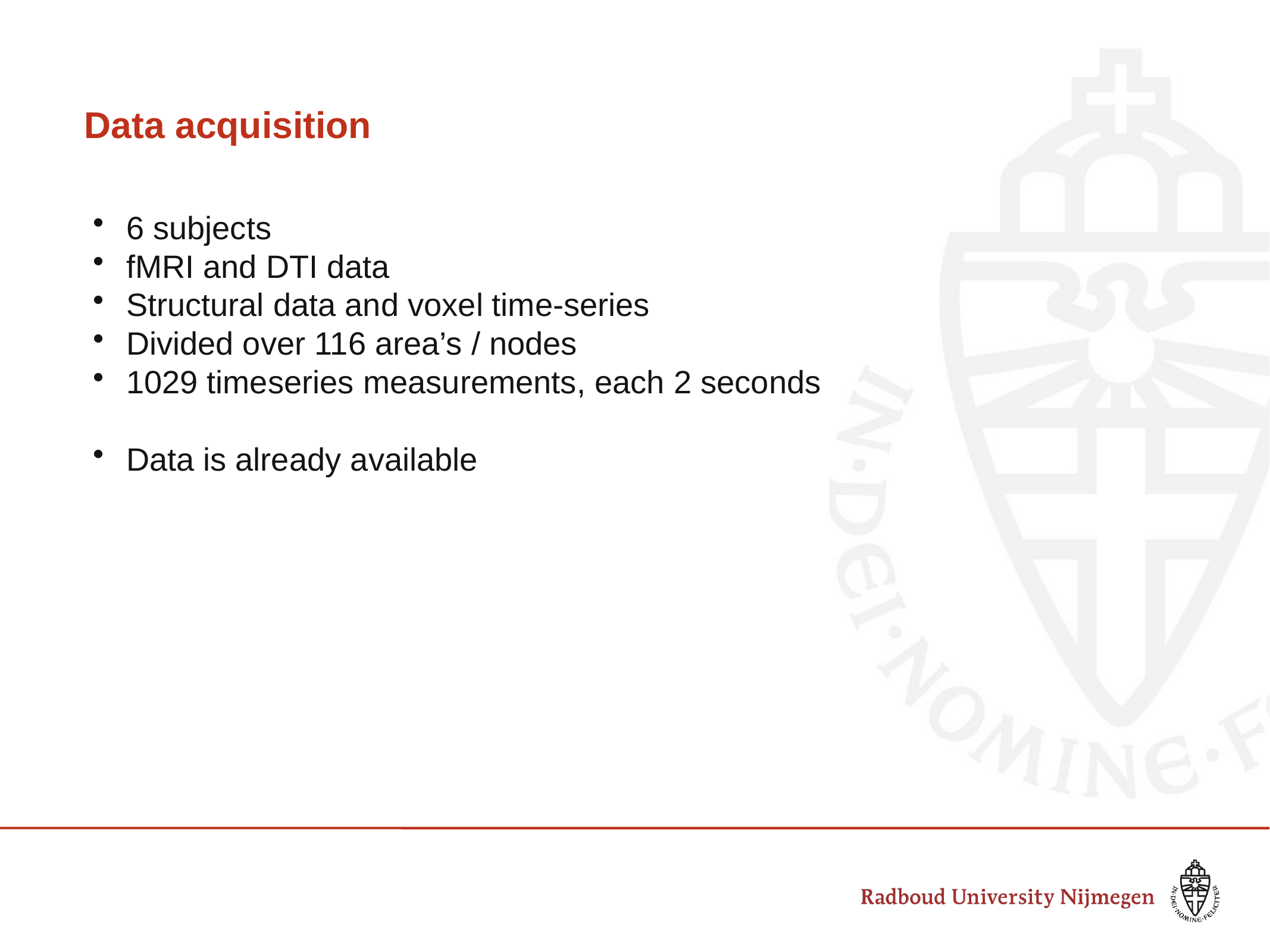

# Data acquisition
6 subjects
fMRI and DTI data
Structural data and voxel time-series
Divided over 116 area’s / nodes
1029 timeseries measurements, each 2 seconds

Data is already available